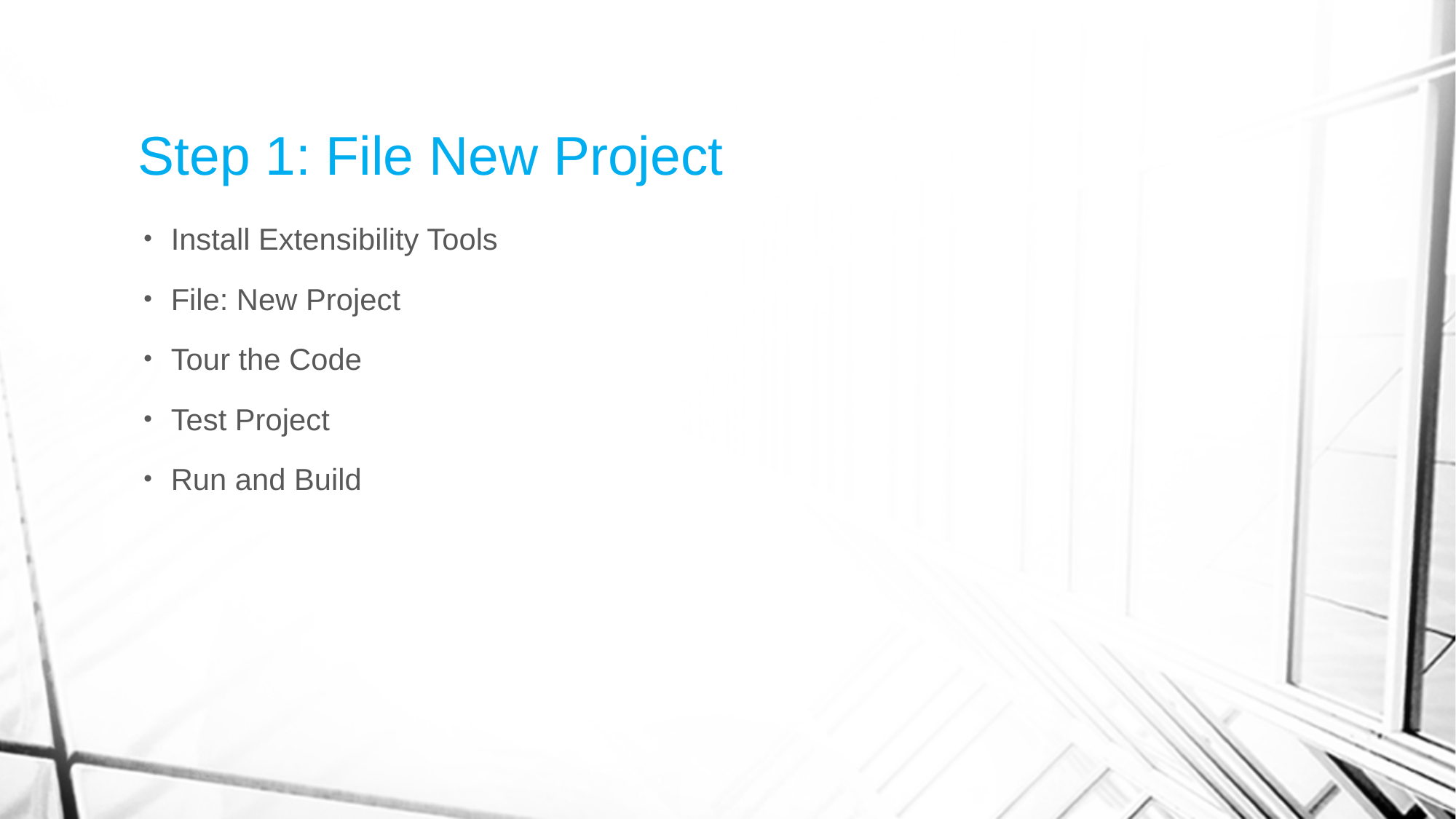

# Step 1: File New Project
Install Extensibility Tools
File: New Project
Tour the Code
Test Project
Run and Build